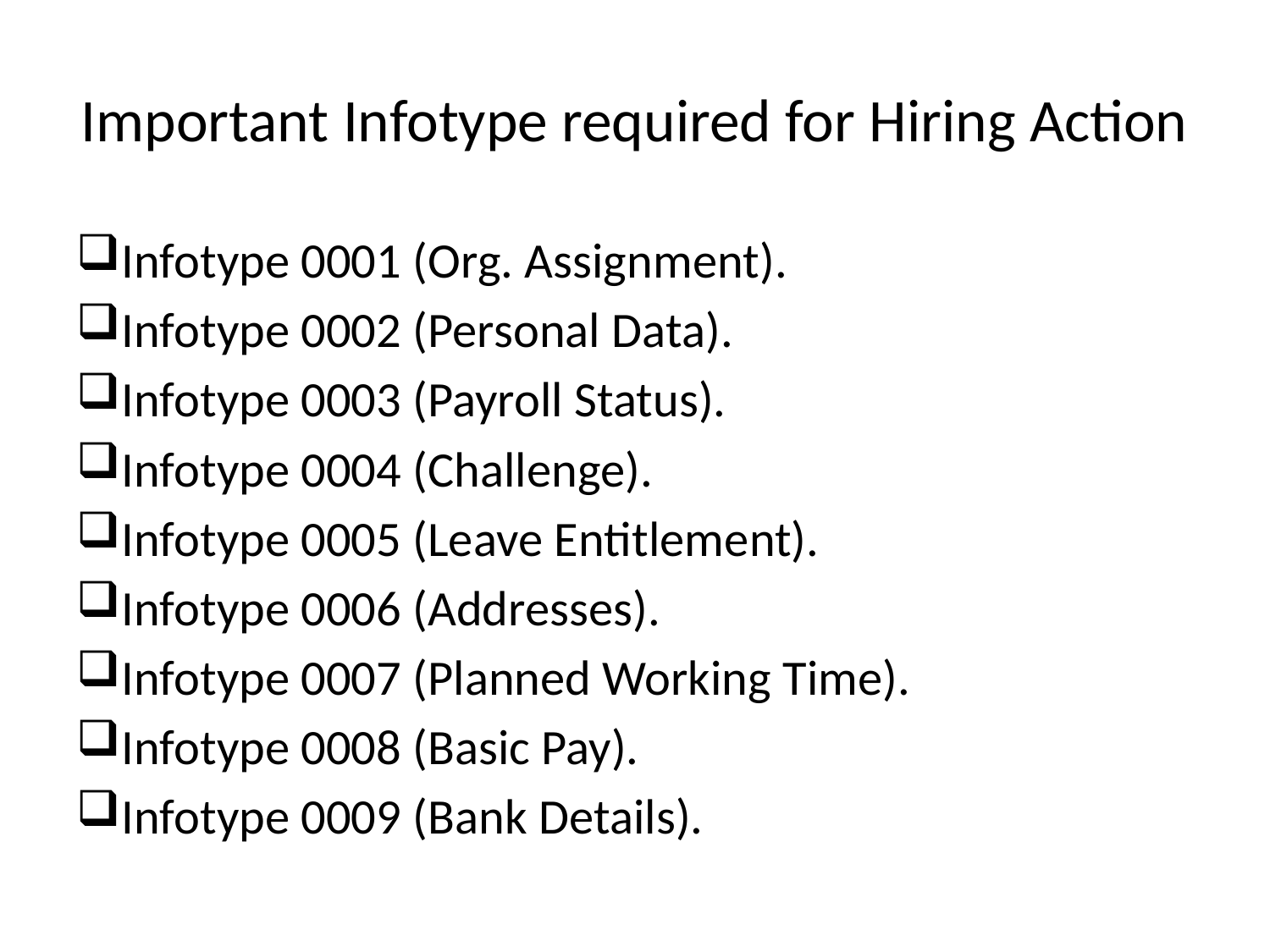

# Important Infotype required for Hiring Action
Infotype 0001 (Org. Assignment).
Infotype 0002 (Personal Data).
Infotype 0003 (Payroll Status).
Infotype 0004 (Challenge).
Infotype 0005 (Leave Entitlement).
Infotype 0006 (Addresses).
Infotype 0007 (Planned Working Time).
Infotype 0008 (Basic Pay).
Infotype 0009 (Bank Details).